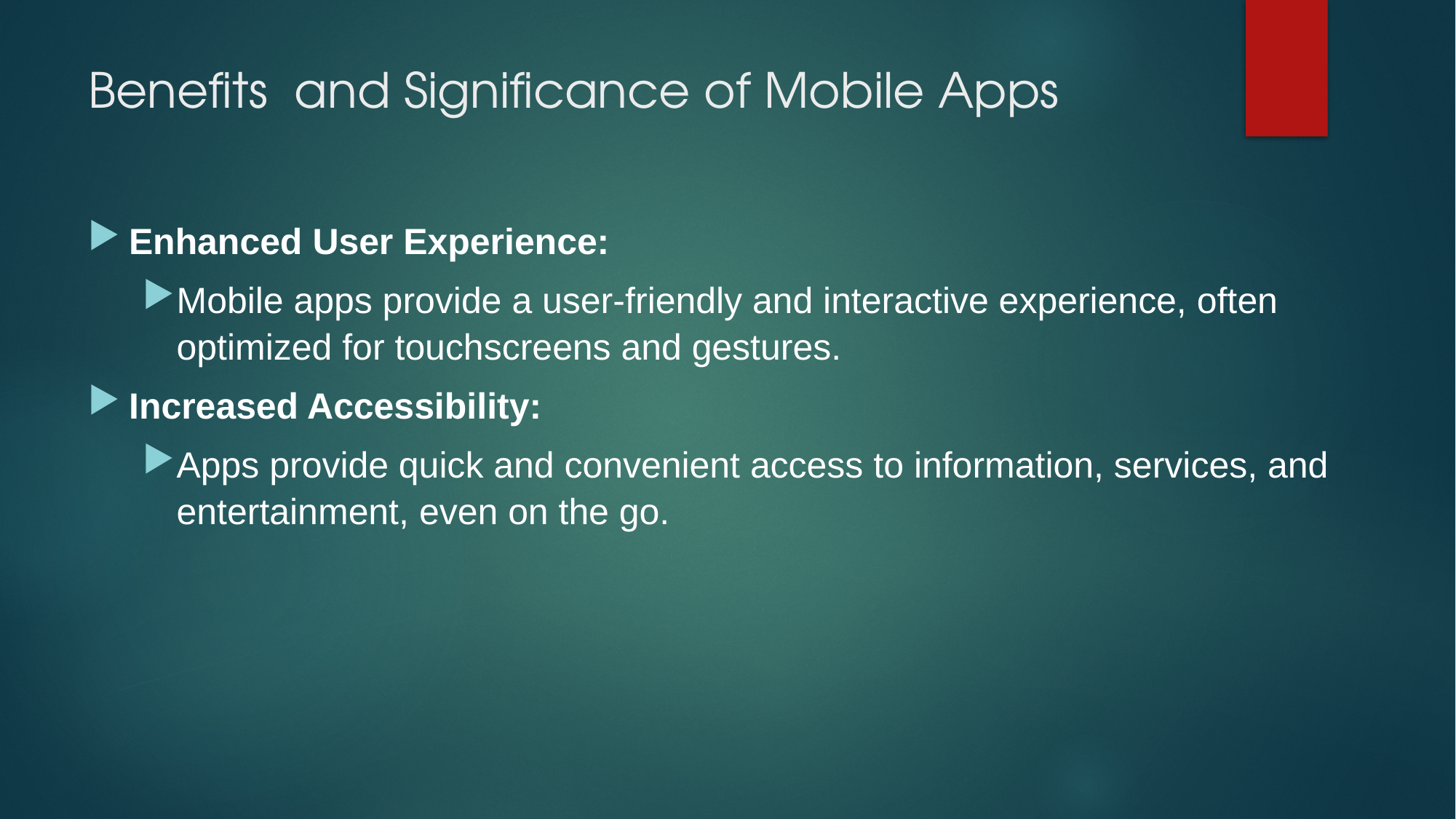

# Benefits  and Significance of Mobile Apps

Enhanced User Experience:
Mobile apps provide a user-friendly and interactive experience, often optimized for touchscreens and gestures.
Increased Accessibility:
Apps provide quick and convenient access to information, services, and entertainment, even on the go.